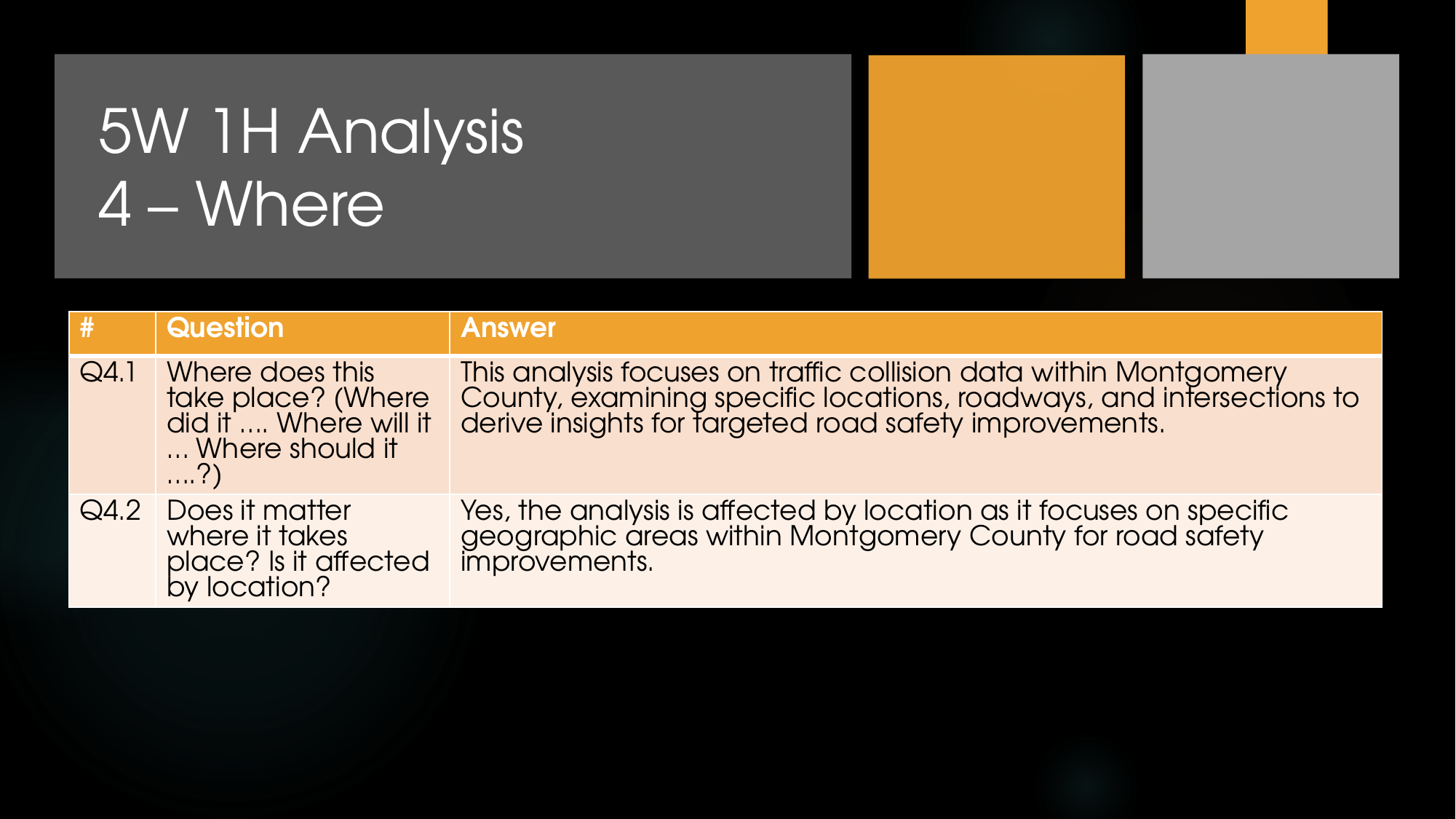

# 5W 1H Analysis 4 – Where
| # | Question | Answer |
| --- | --- | --- |
| Q4.1 | Where does this take place? (Where did it …. Where will it … Where should it ….?) | This analysis focuses on traffic collision data within Montgomery County, examining specific locations, roadways, and intersections to derive insights for targeted road safety improvements. |
| Q4.2 | Does it matter where it takes place? Is it affected by location? | Yes, the analysis is affected by location as it focuses on specific geographic areas within Montgomery County for road safety improvements. |